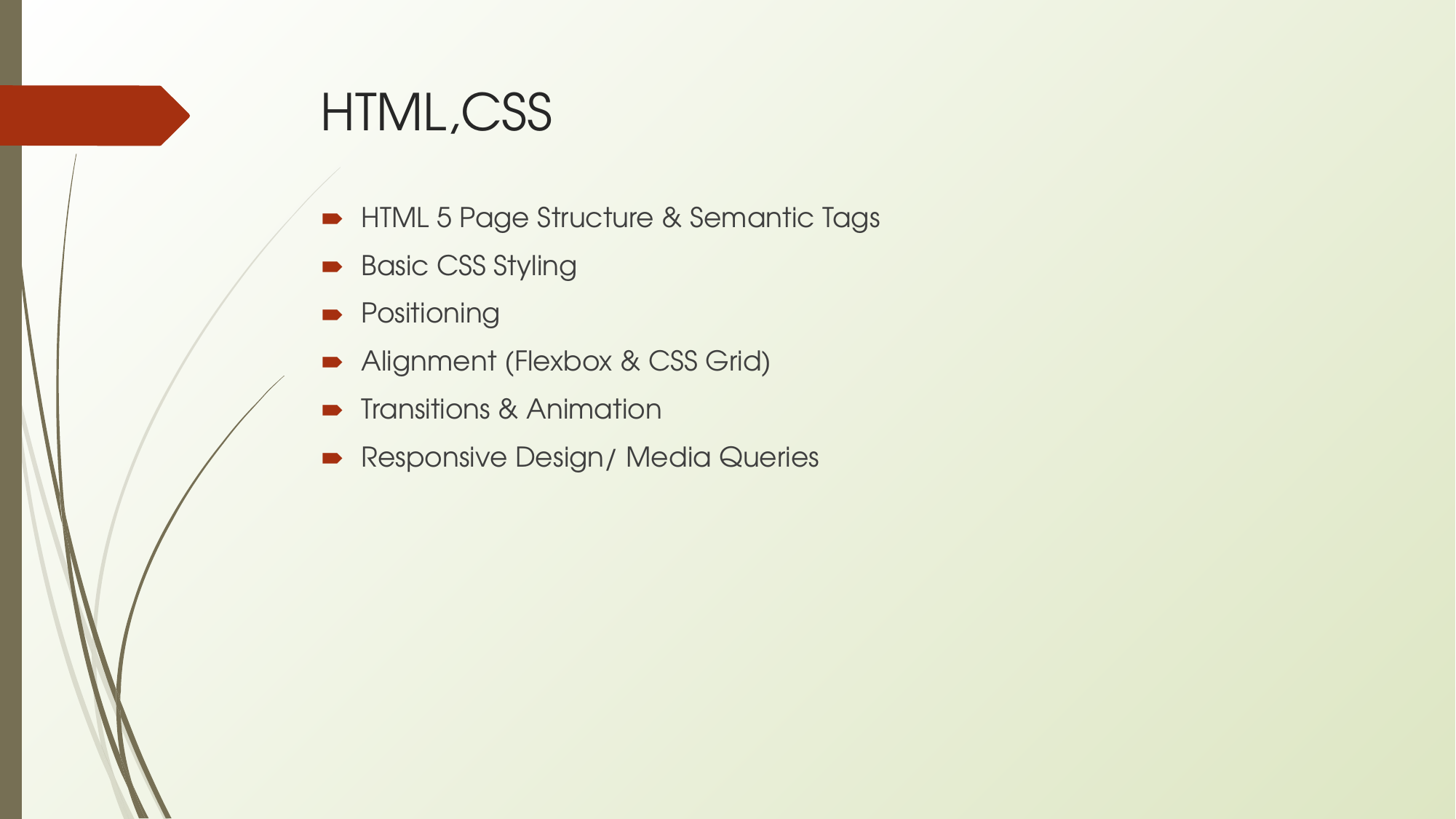

# HTML,CSS

HTML 5 Page Structure & Semantic Tags
Basic CSS Styling
Positioning
Alignment (Flexbox & CSS Grid)
Transitions & Animation
Responsive Design/ Media Queries